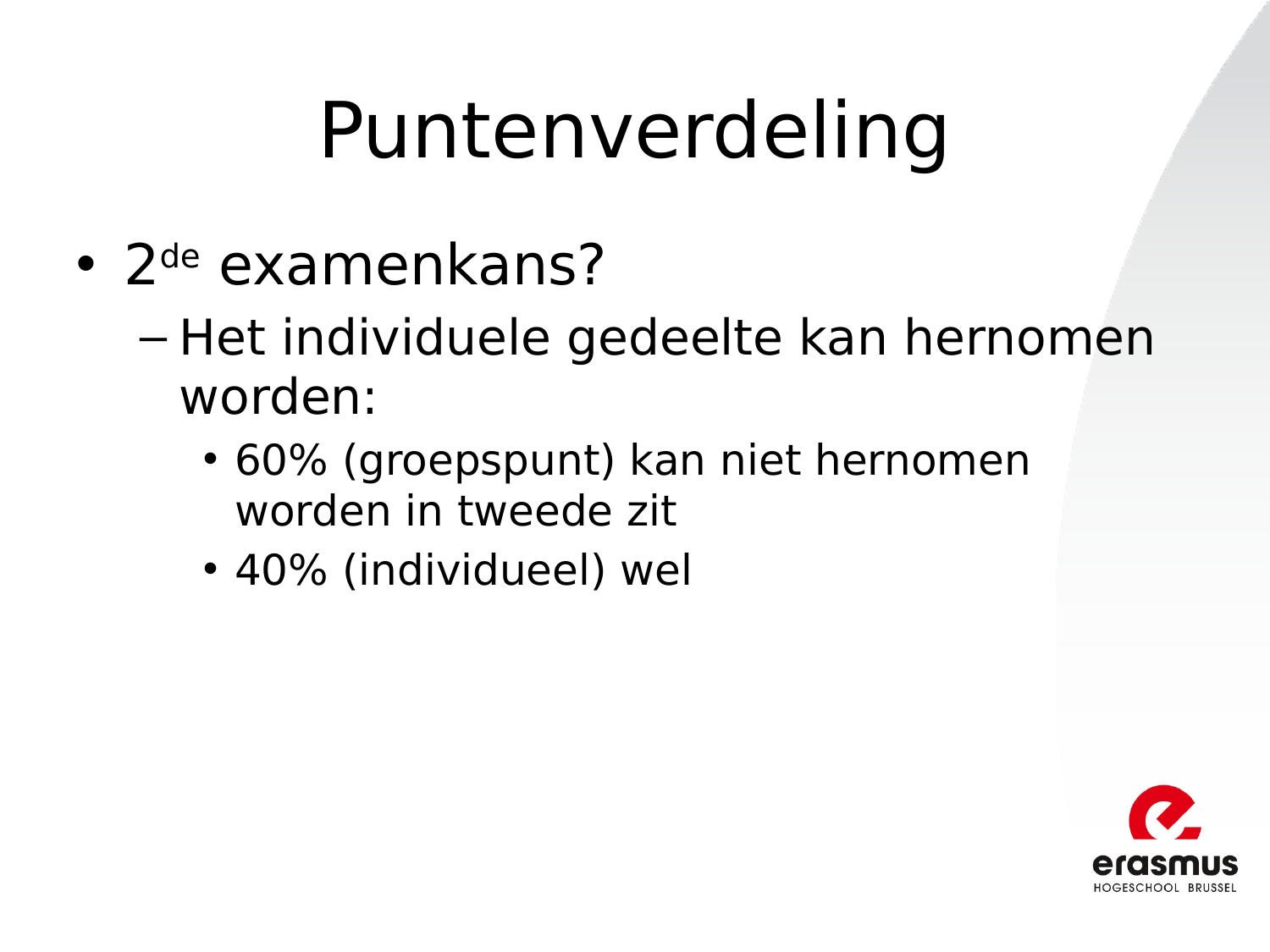

# Puntenverdeling
2de examenkans?
Het individuele gedeelte kan hernomen worden:
60% (groepspunt) kan niet hernomen worden in tweede zit
40% (individueel) wel